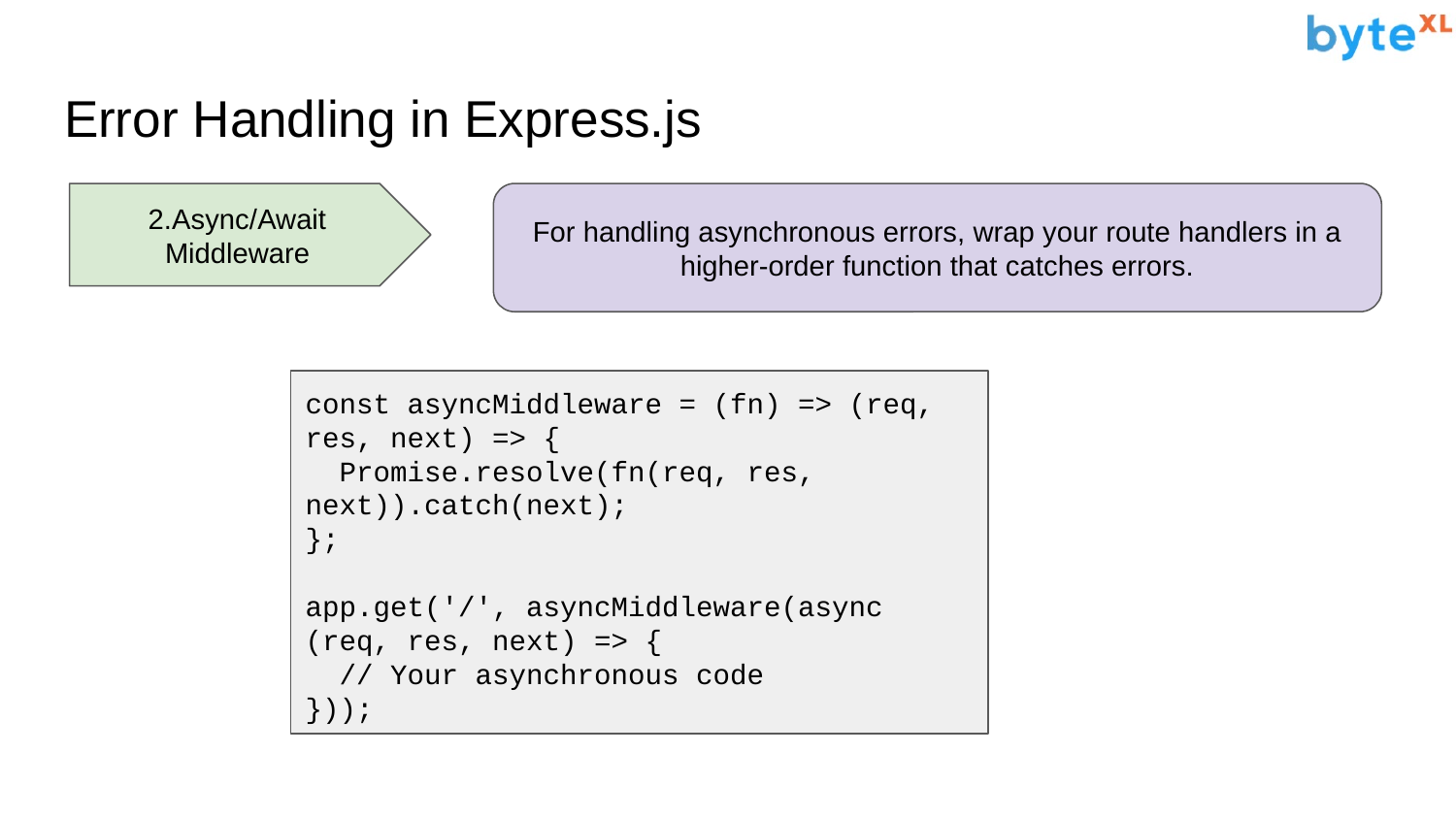

# Error Handling in Express.js
2.Async/Await Middleware
For handling asynchronous errors, wrap your route handlers in a higher-order function that catches errors.
const asyncMiddleware = (fn) => (req, res, next) => {
  Promise.resolve(fn(req, res, next)).catch(next);
};

app.get('/', asyncMiddleware(async (req, res, next) => {
  // Your asynchronous code
}));